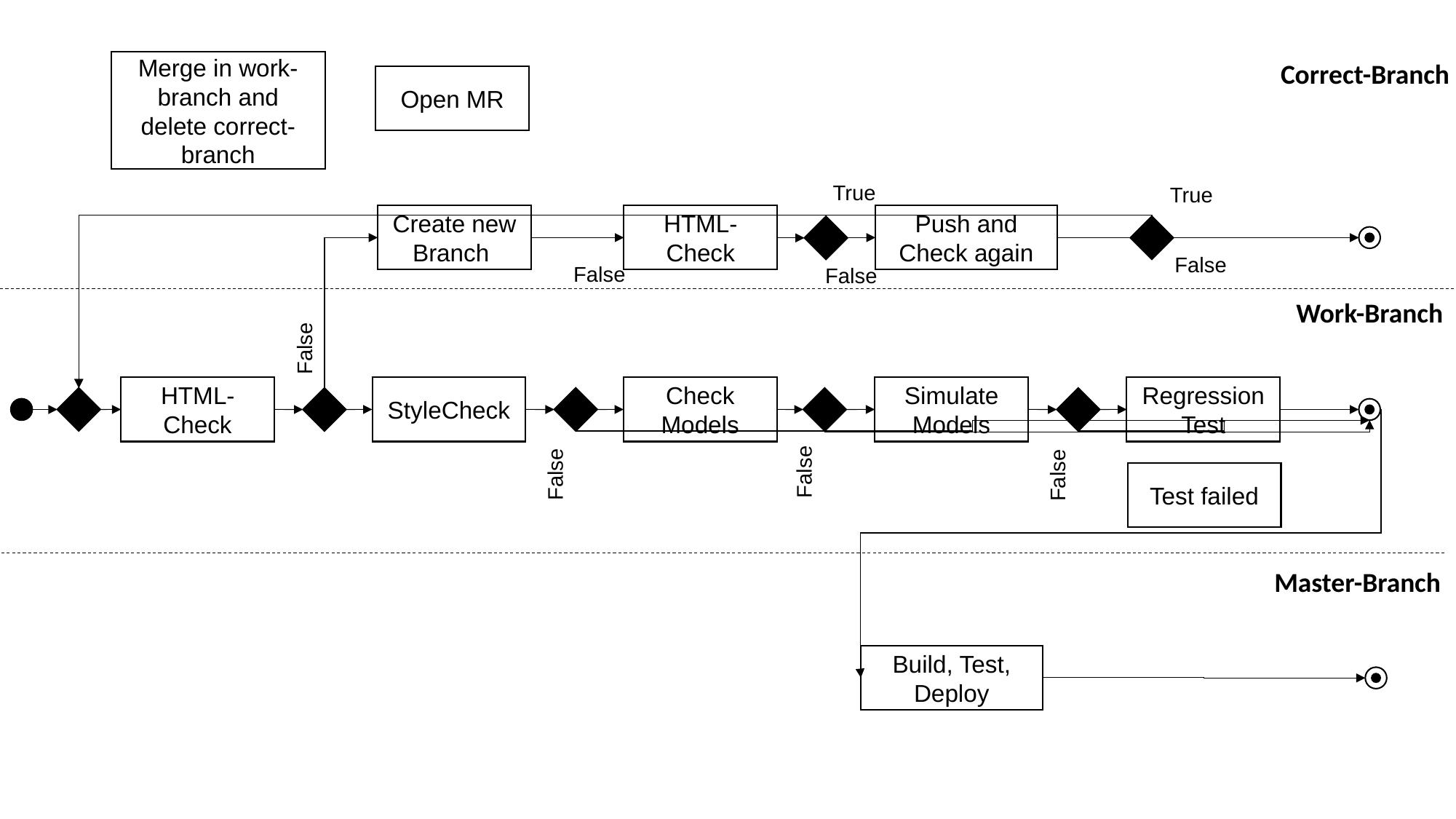

Correct-Branch
Merge in work-branch and delete correct-branch
Open MR
True
True
Create new Branch
HTML-Check
Push and Check again

False
False
False
Work-Branch
False
Check Models
Simulate Models
Regression Test
StyleCheck
HTML-Check

False
False
False
Test failed
Master-Branch
Build, Test, Deploy